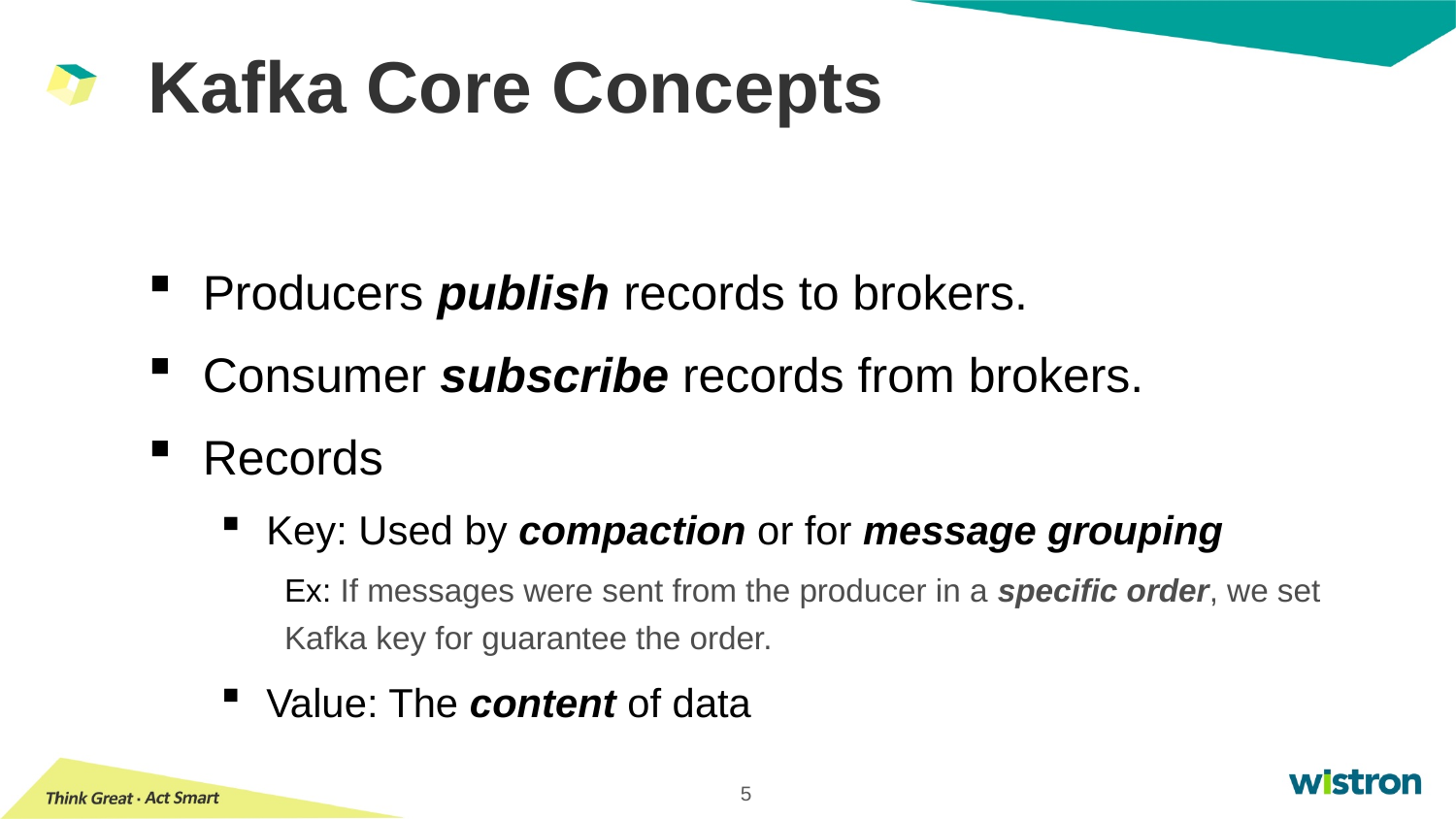

# Kafka Core Concepts
Producers publish records to brokers.
Consumer subscribe records from brokers.
Records
Key: Used by compaction or for message grouping
Ex: If messages were sent from the producer in a specific order, we set Kafka key for guarantee the order.
Value: The content of data
5